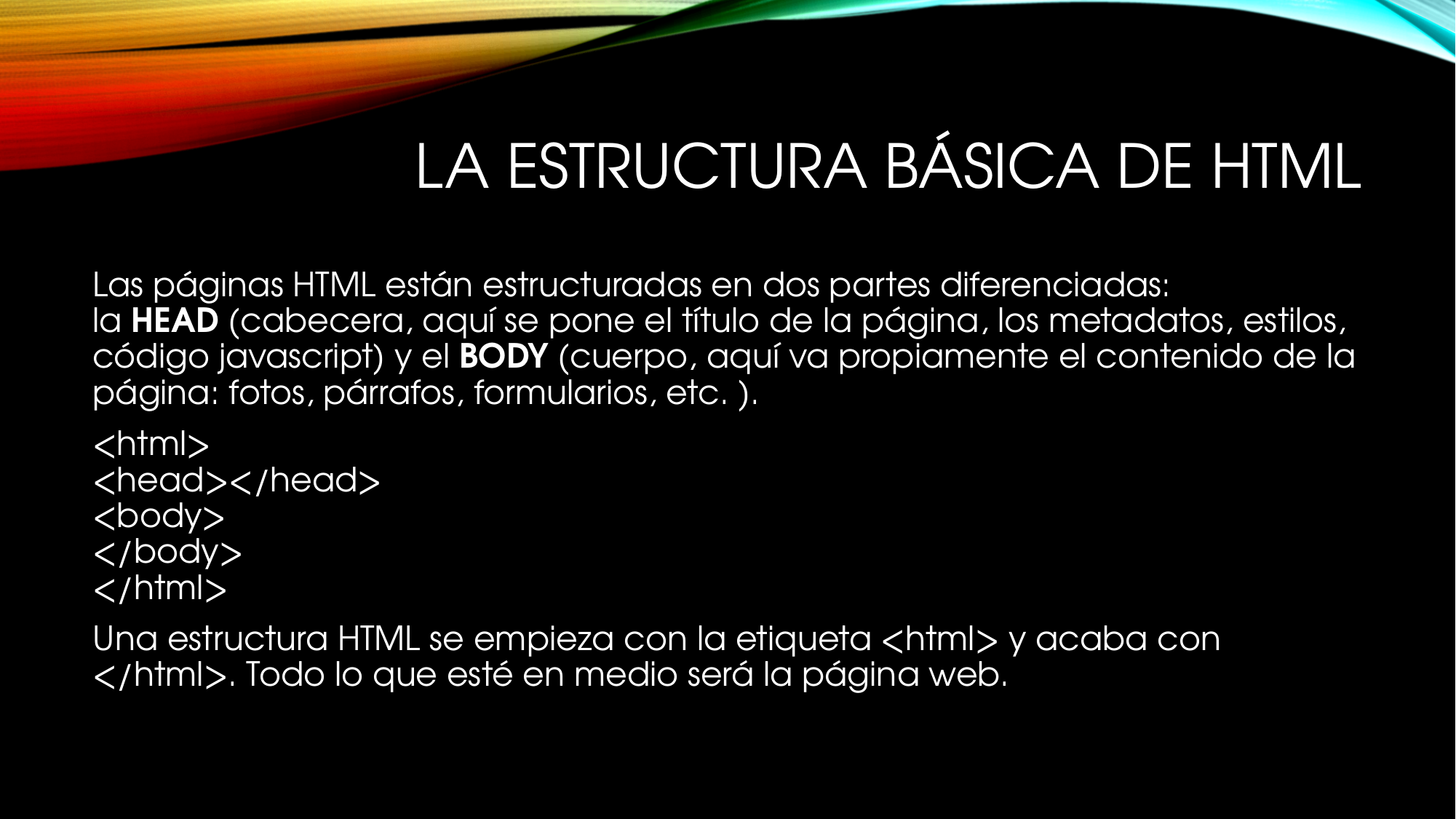

# La estructura básica de html
Las páginas HTML están estructuradas en dos partes diferenciadas: la HEAD (cabecera, aquí se pone el título de la página, los metadatos, estilos, código javascript) y el BODY (cuerpo, aquí va propiamente el contenido de la página: fotos, párrafos, formularios, etc. ).
<html>
<head></head>
<body>
</body>
</html>
Una estructura HTML se empieza con la etiqueta <html> y acaba con </html>. Todo lo que esté en medio será la página web.